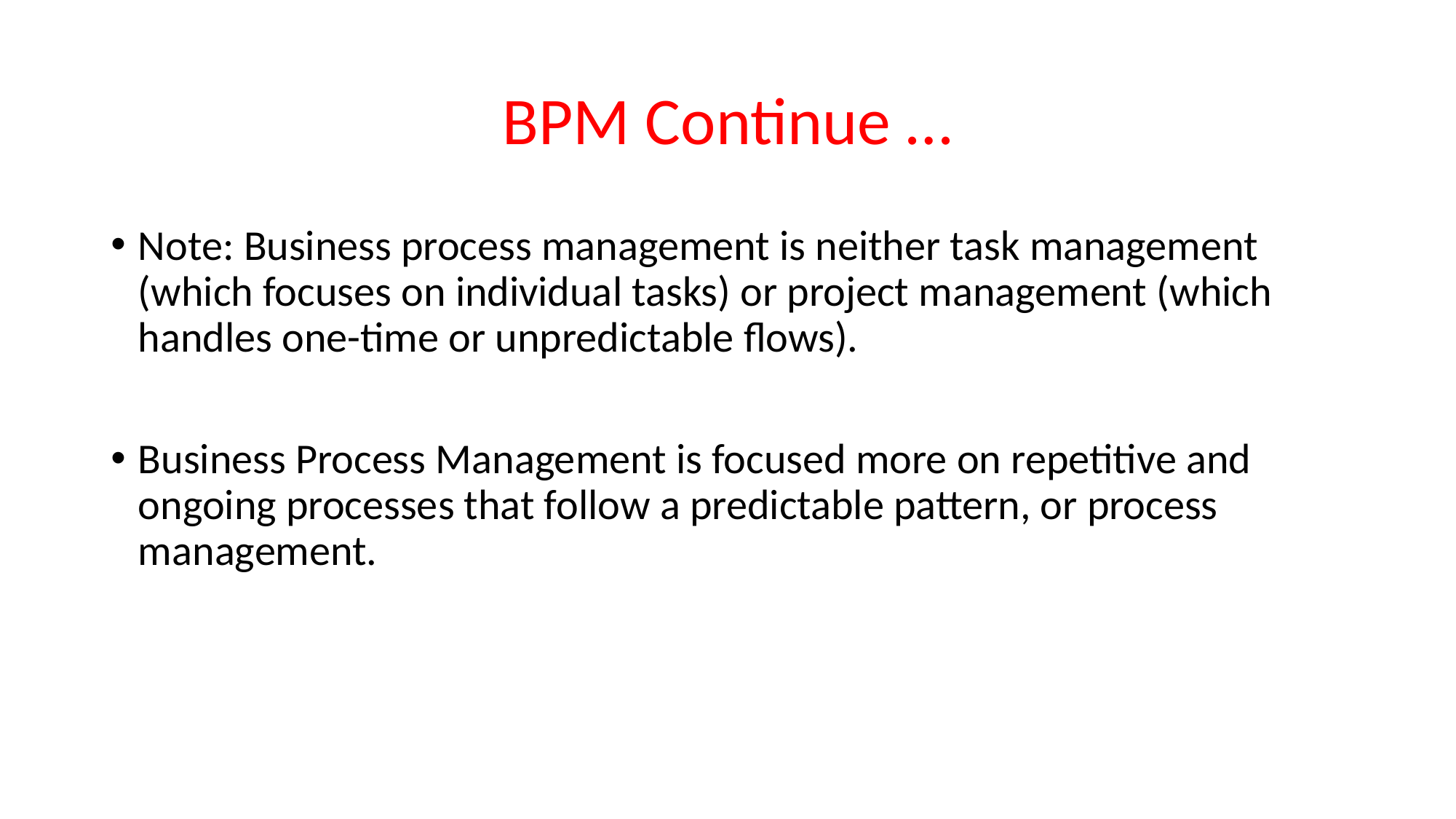

# BPM Continue …
Note: Business process management is neither task management (which focuses on individual tasks) or project management (which handles one-time or unpredictable flows).

Business Process Management is focused more on repetitive and ongoing processes that follow a predictable pattern, or process management.